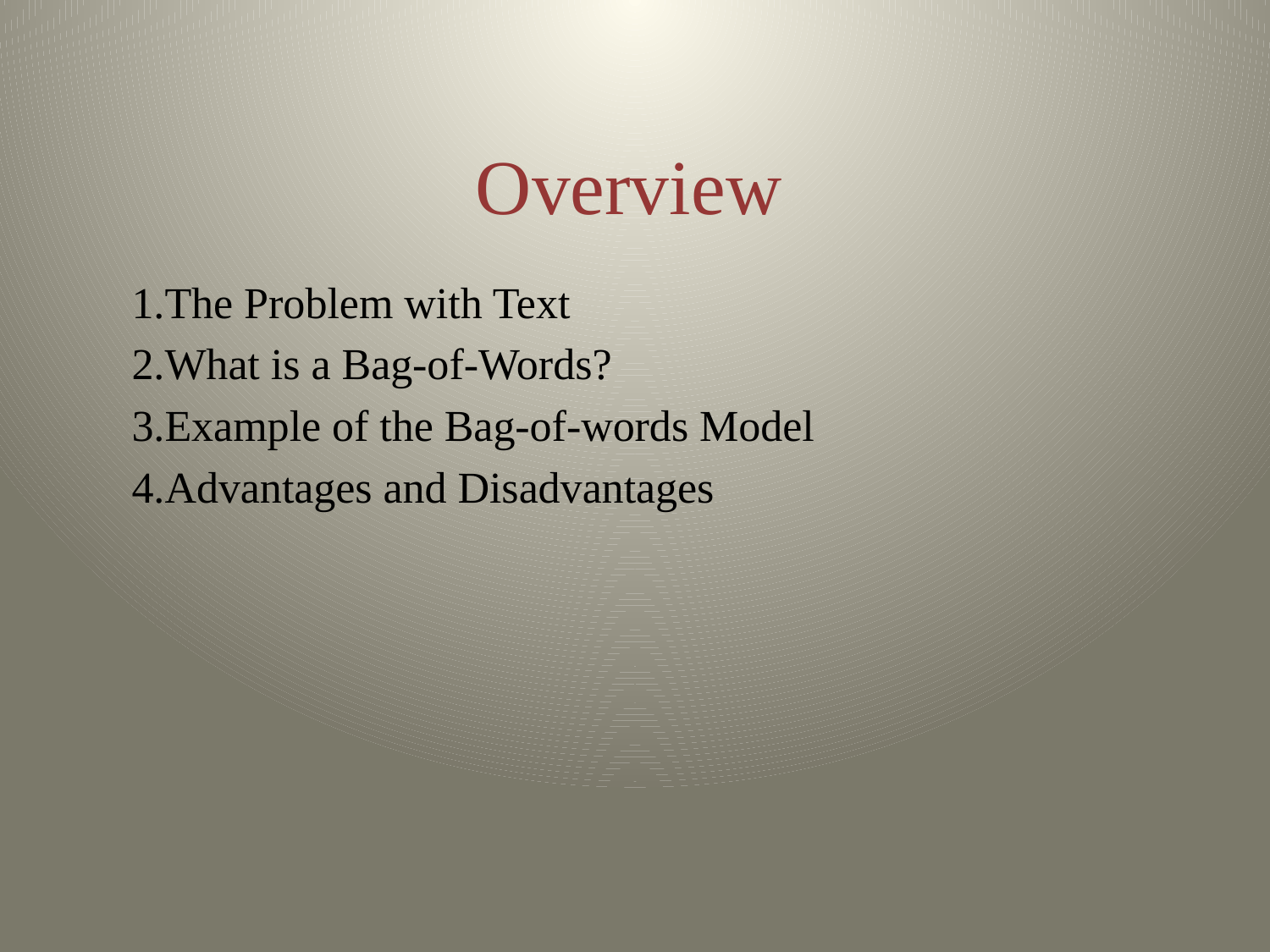

# Overview
1.The Problem with Text
2.What is a Bag-of-Words?
3.Example of the Bag-of-words Model
4.Advantages and Disadvantages